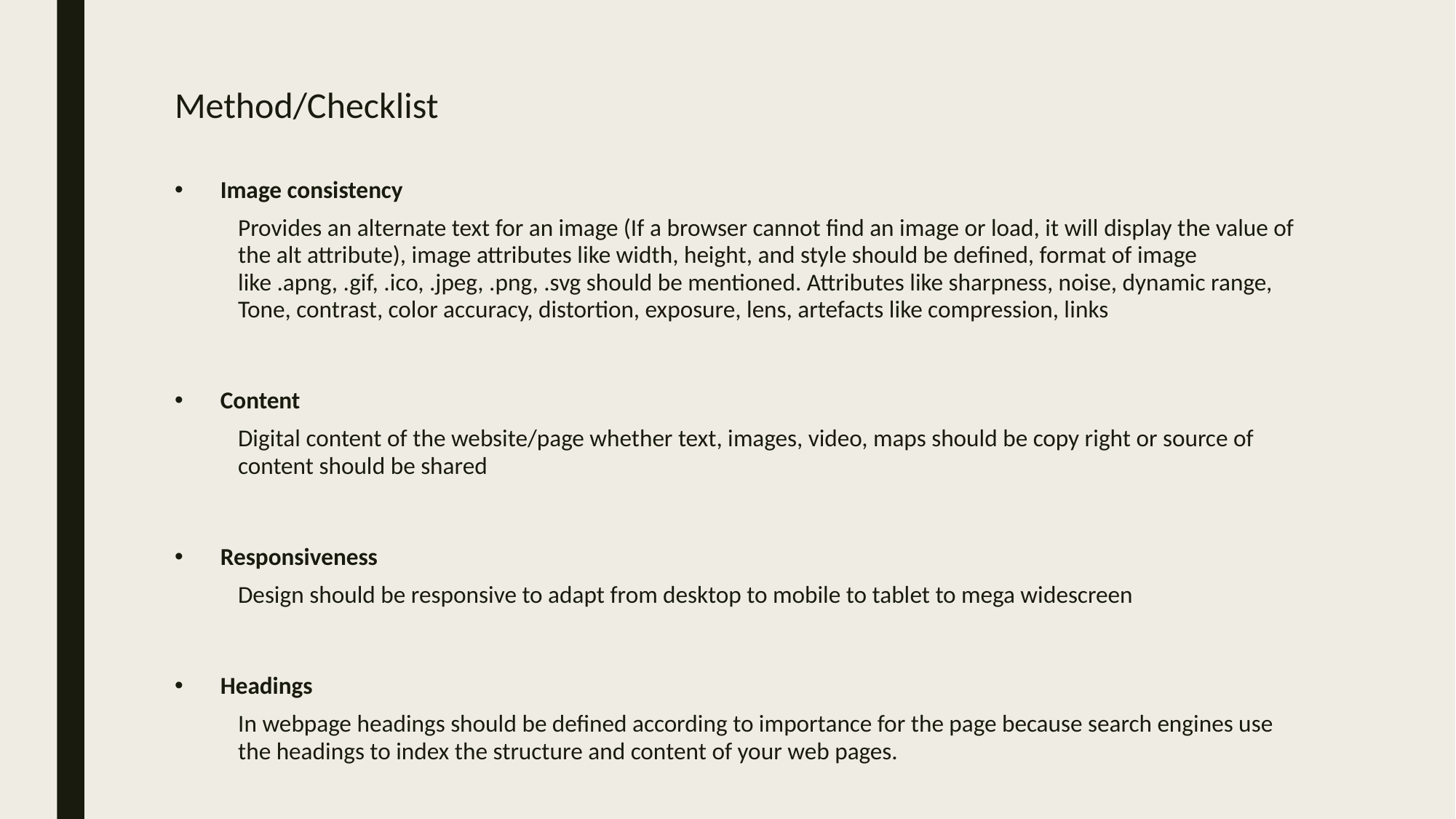

# Method/Checklist
Image consistency
Provides an alternate text for an image (If a browser cannot find an image or load, it will display the value of the alt attribute), image attributes like width, height, and style should be defined, format of image like .apng, .gif, .ico, .jpeg, .png, .svg should be mentioned. Attributes like sharpness, noise, dynamic range, Tone, contrast, color accuracy, distortion, exposure, lens, artefacts like compression, links

Content
Digital content of the website/page whether text, images, video, maps should be copy right or source of content should be shared

Responsiveness
Design should be responsive to adapt from desktop to mobile to tablet to mega widescreen

Headings
In webpage headings should be defined according to importance for the page because search engines use the headings to index the structure and content of your web pages.